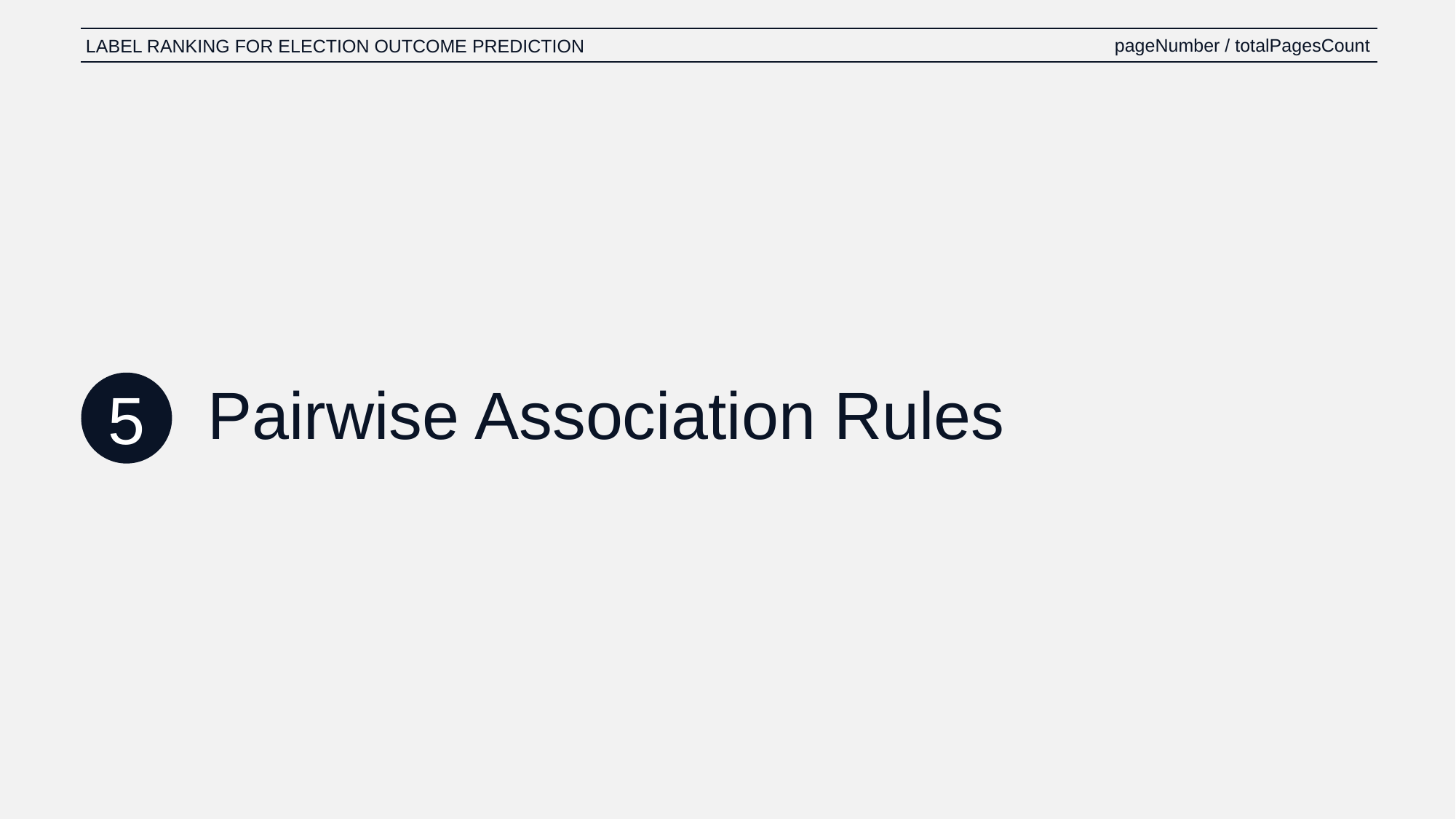

pageNumber / totalPagesCount
LABEL RANKING FOR ELECTION OUTCOME PREDICTION
# Pairwise Association Rules
5